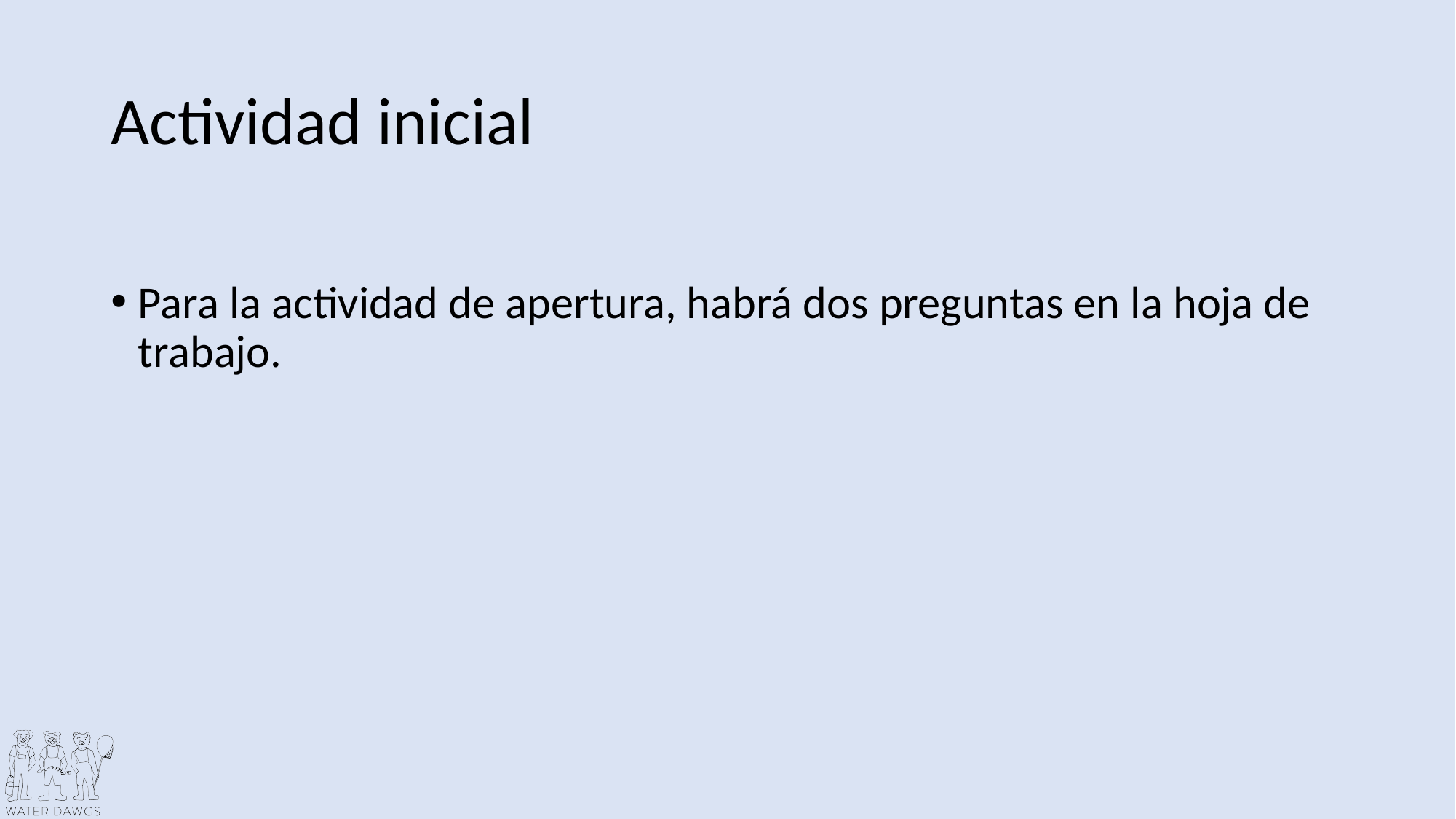

# Actividad inicial
Para la actividad de apertura, habrá dos preguntas en la hoja de trabajo.